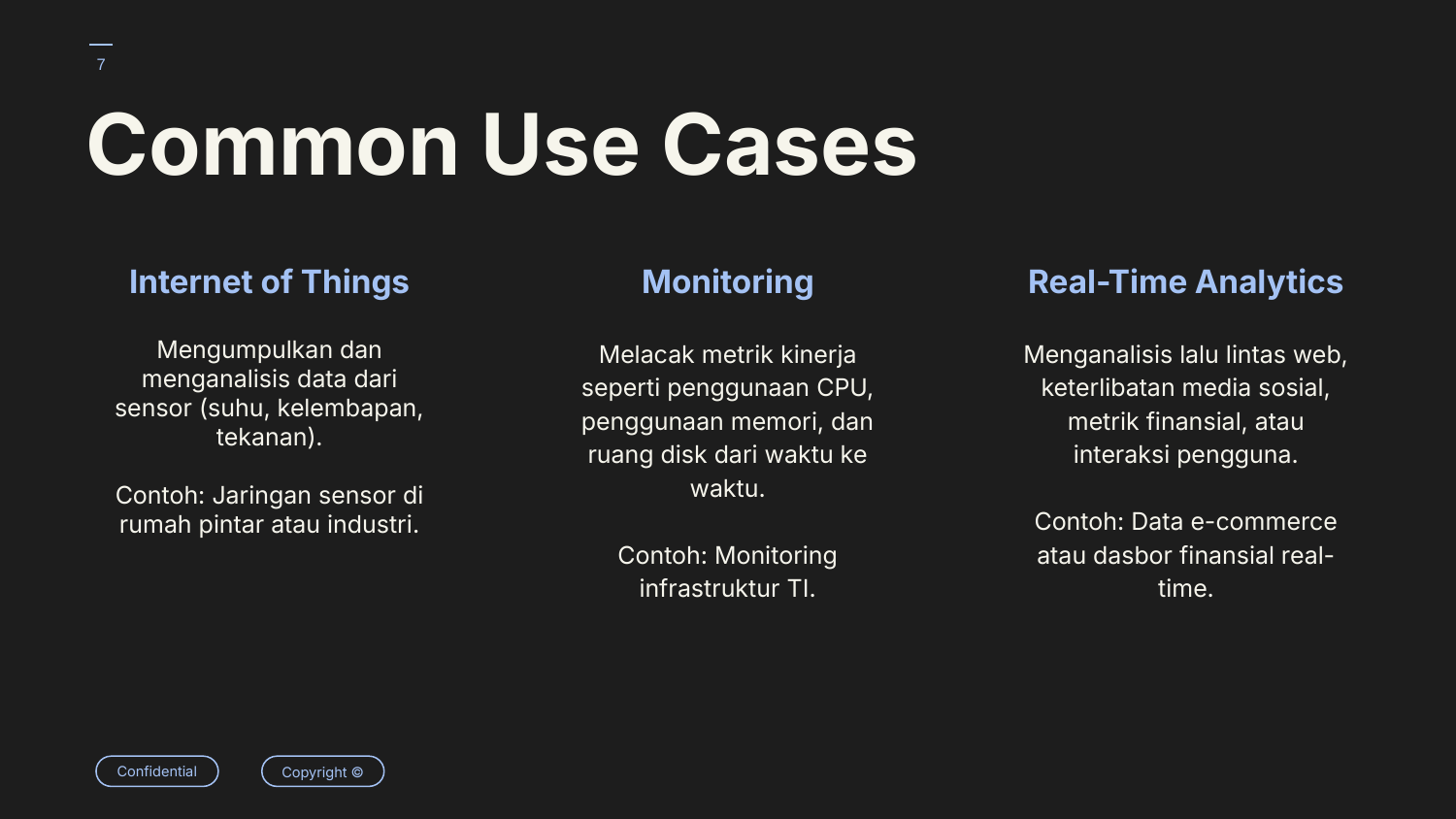

# Common Use Cases
Internet of Things
Monitoring
Real-Time Analytics
Mengumpulkan dan menganalisis data dari sensor (suhu, kelembapan, tekanan).

Contoh: Jaringan sensor di rumah pintar atau industri.

Melacak metrik kinerja seperti penggunaan CPU, penggunaan memori, dan ruang disk dari waktu ke waktu.

Contoh: Monitoring infrastruktur TI.

Menganalisis lalu lintas web, keterlibatan media sosial, metrik finansial, atau interaksi pengguna.

Contoh: Data e-commerce atau dasbor finansial real-time.